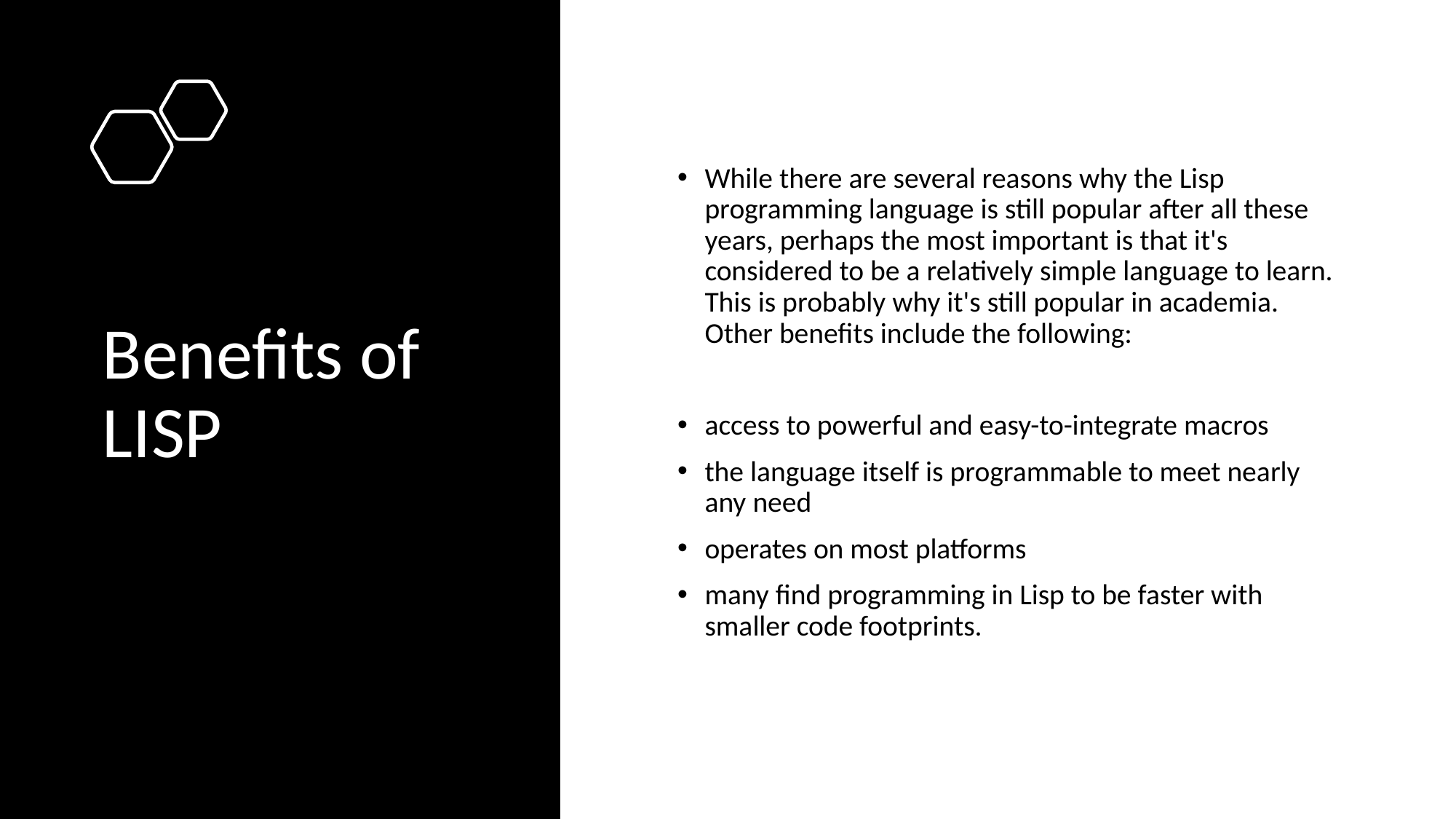

# Benefits of LISP
While there are several reasons why the Lisp programming language is still popular after all these years, perhaps the most important is that it's considered to be a relatively simple language to learn. This is probably why it's still popular in academia. Other benefits include the following:

access to powerful and easy-to-integrate macros
the language itself is programmable to meet nearly any need
operates on most platforms
many find programming in Lisp to be faster with smaller code footprints.